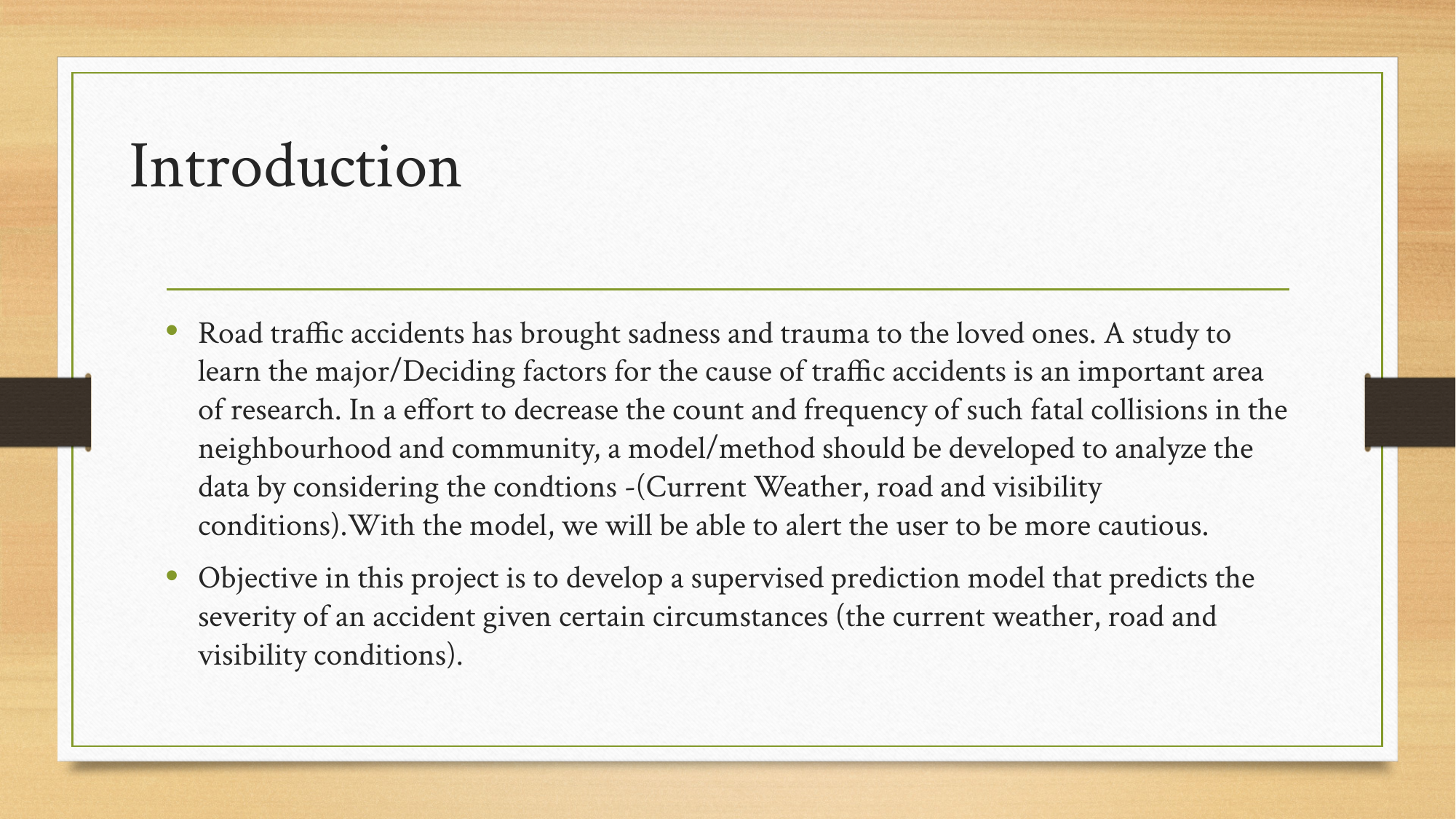

# Introduction
Road traffic accidents has brought sadness and trauma to the loved ones. A study to learn the major/Deciding factors for the cause of traffic accidents is an important area of research. In a effort to decrease the count and frequency of such fatal collisions in the neighbourhood and community, a model/method should be developed to analyze the data by considering the condtions -(Current Weather, road and visibility conditions).With the model, we will be able to alert the user to be more cautious.
Objective in this project is to develop a supervised prediction model that predicts the severity of an accident given certain circumstances (the current weather, road and visibility conditions).